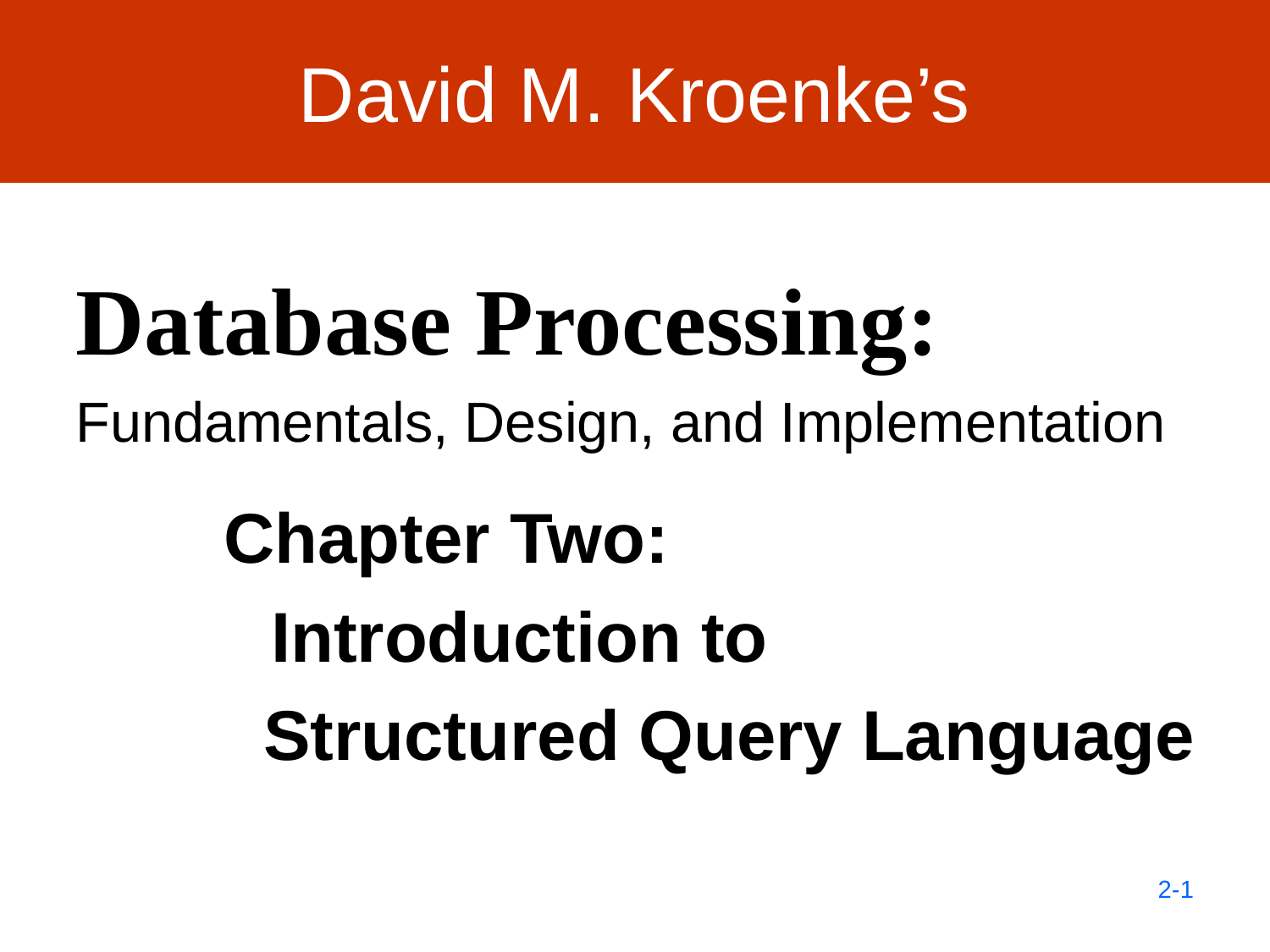

# David M. Kroenke’s
Database Processing:
Fundamentals, Design, and Implementation
Chapter Two:
   Introduction to
  Structured Query Language

2-1